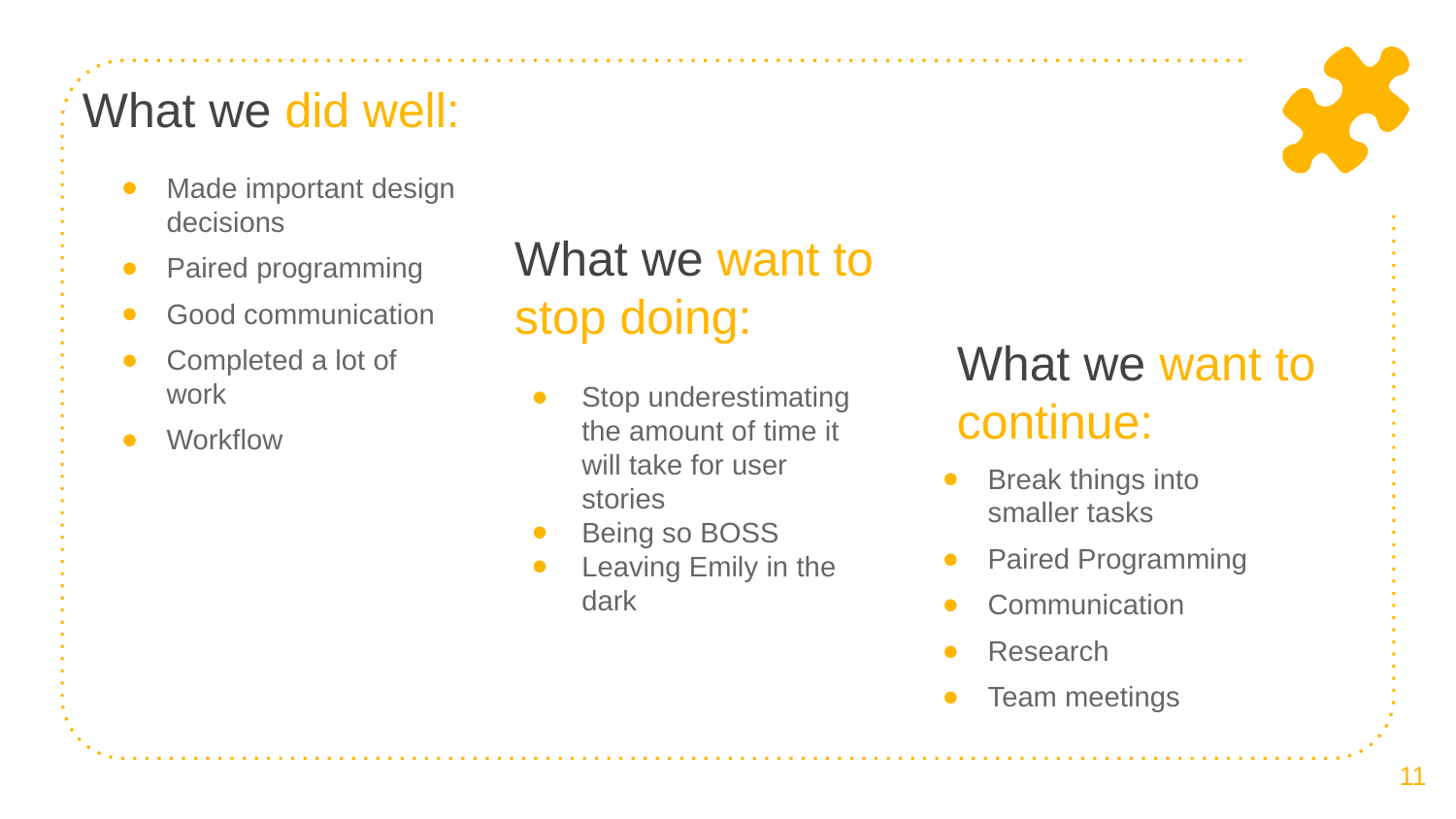

# What we did well:
Made important design decisions
Paired programming
Good communication
Completed a lot of work
Workflow

What we want to stop doing:
What we want to continue:
Stop underestimating the amount of time it will take for user stories
Being so BOSS
Leaving Emily in the dark
Break things into smaller tasks
Paired Programming
Communication
Research
Team meetings

11